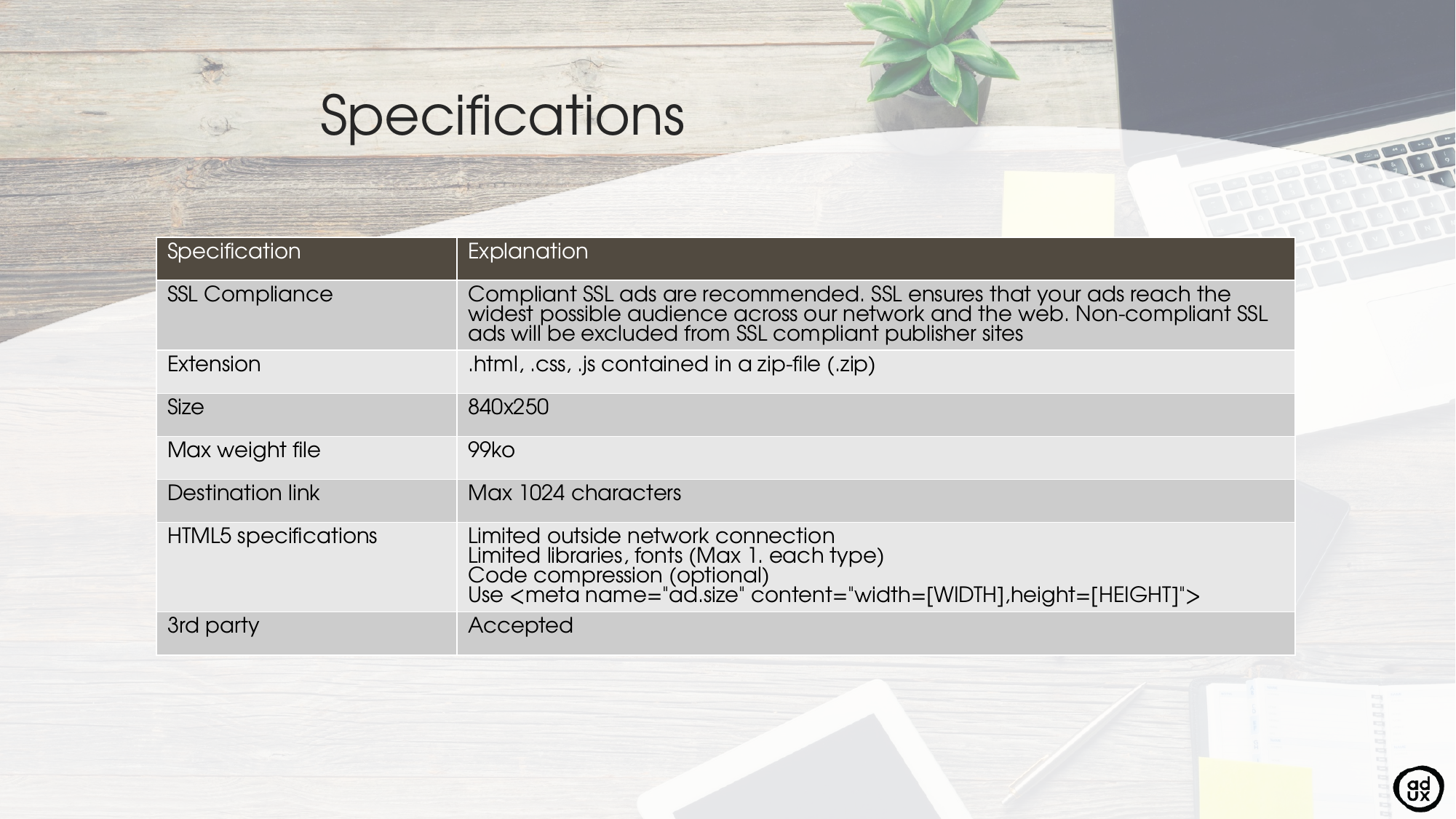

# Specifications
| Specification | Explanation |
| --- | --- |
| SSL Compliance | Compliant SSL ads are recommended. SSL ensures that your ads reach the widest possible audience across our network and the web. Non-compliant SSL ads will be excluded from SSL compliant publisher sites |
| Extension | .html, .css, .js contained in a zip-file (.zip) |
| Size | 840x250 |
| Max weight file | 99ko |
| Destination link | Max 1024 characters |
| HTML5 specifications | Limited outside network connection Limited libraries, fonts (Max 1. each type) Code compression (optional) Use <meta name="ad.size" content="width=[WIDTH],height=[HEIGHT]"> |
| 3rd party | Accepted |